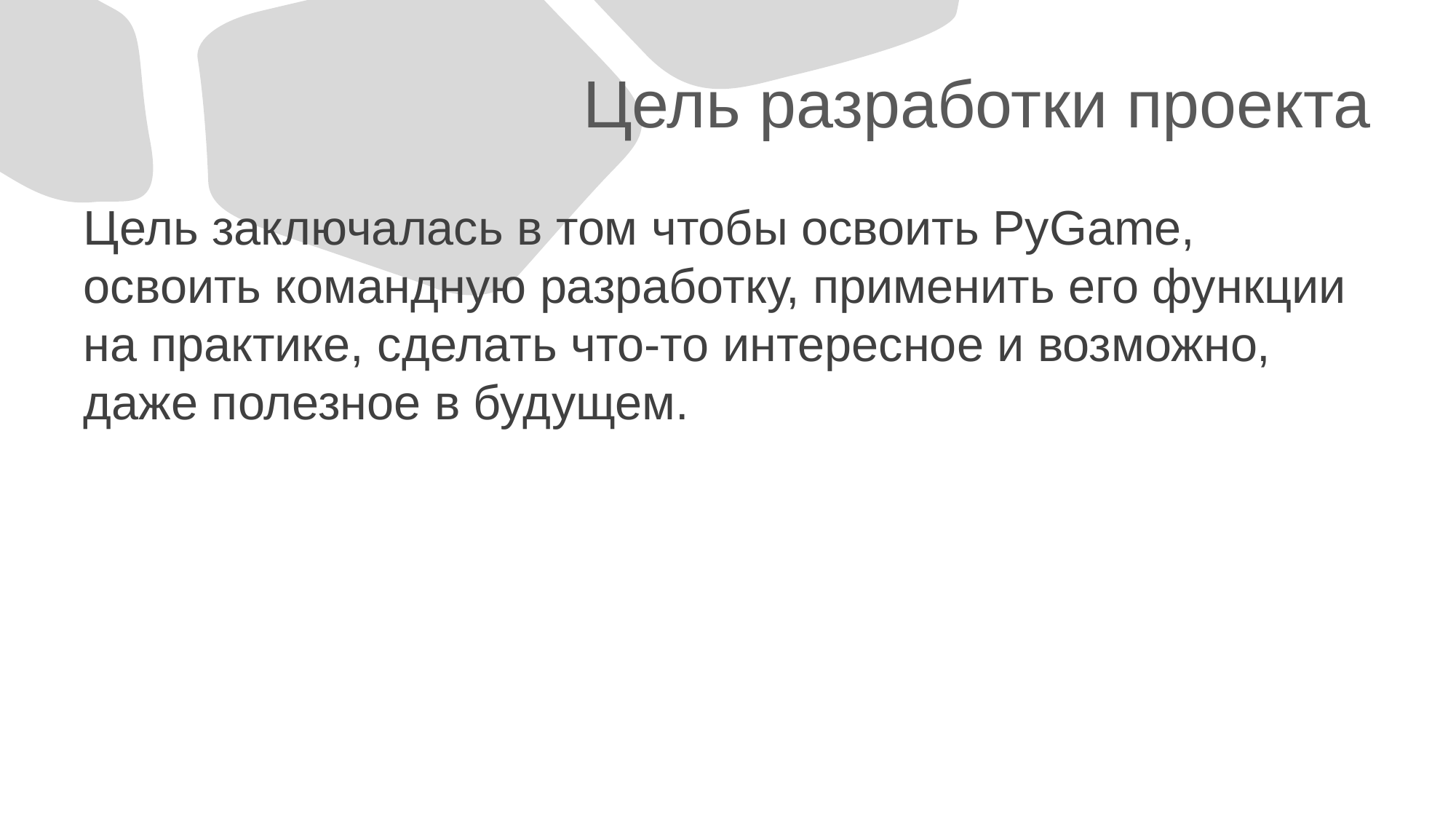

# Цель разработки проекта
Цель заключалась в том чтобы освоить PyGame, освоить командную разработку, применить его функции на практике, сделать что-то интересное и возможно, даже полезное в будущем.